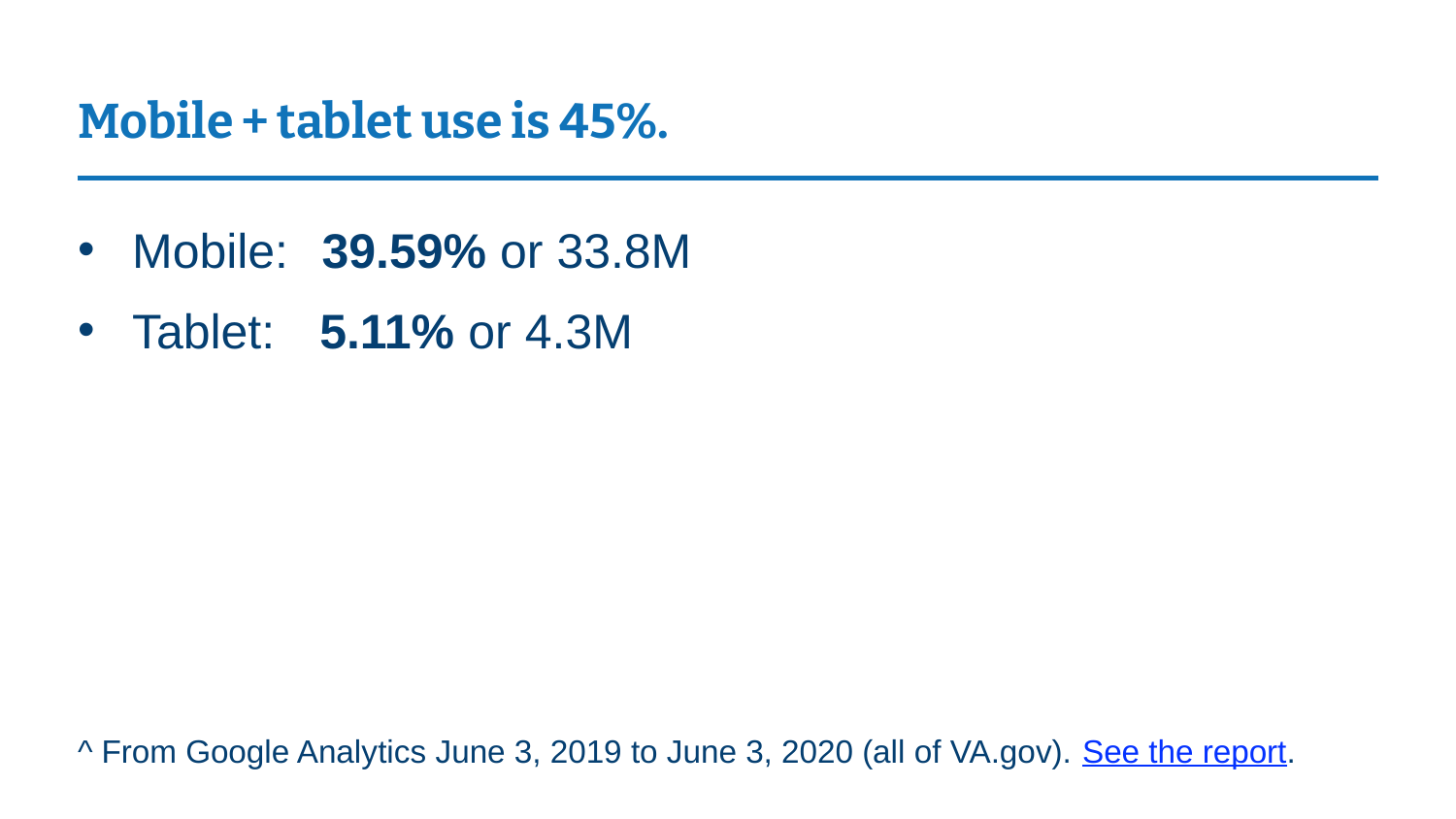

Mobile + tablet use is 45%.
Mobile:   39.59% or 33.8M
Tablet:    5.11% or 4.3M
^ From Google Analytics June 3, 2019 to June 3, 2020 (all of VA.gov). See the report.